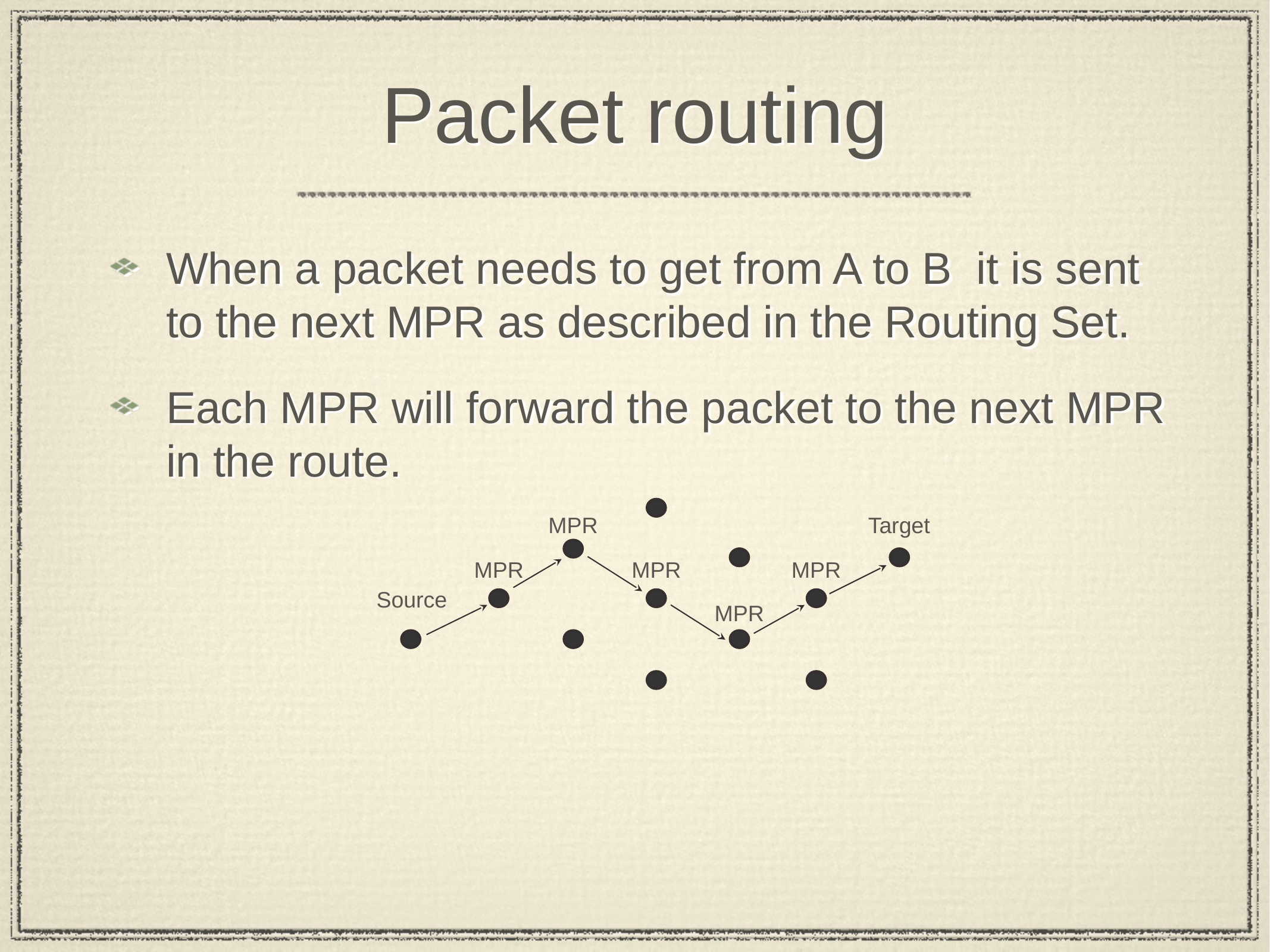

# Packet routing
When a packet needs to get from A to B  it is sent to the next MPR as described in the Routing Set.
Each MPR will forward the packet to the next MPR in the route.

MPR
Target
MPR
MPR
MPR

Source
MPR